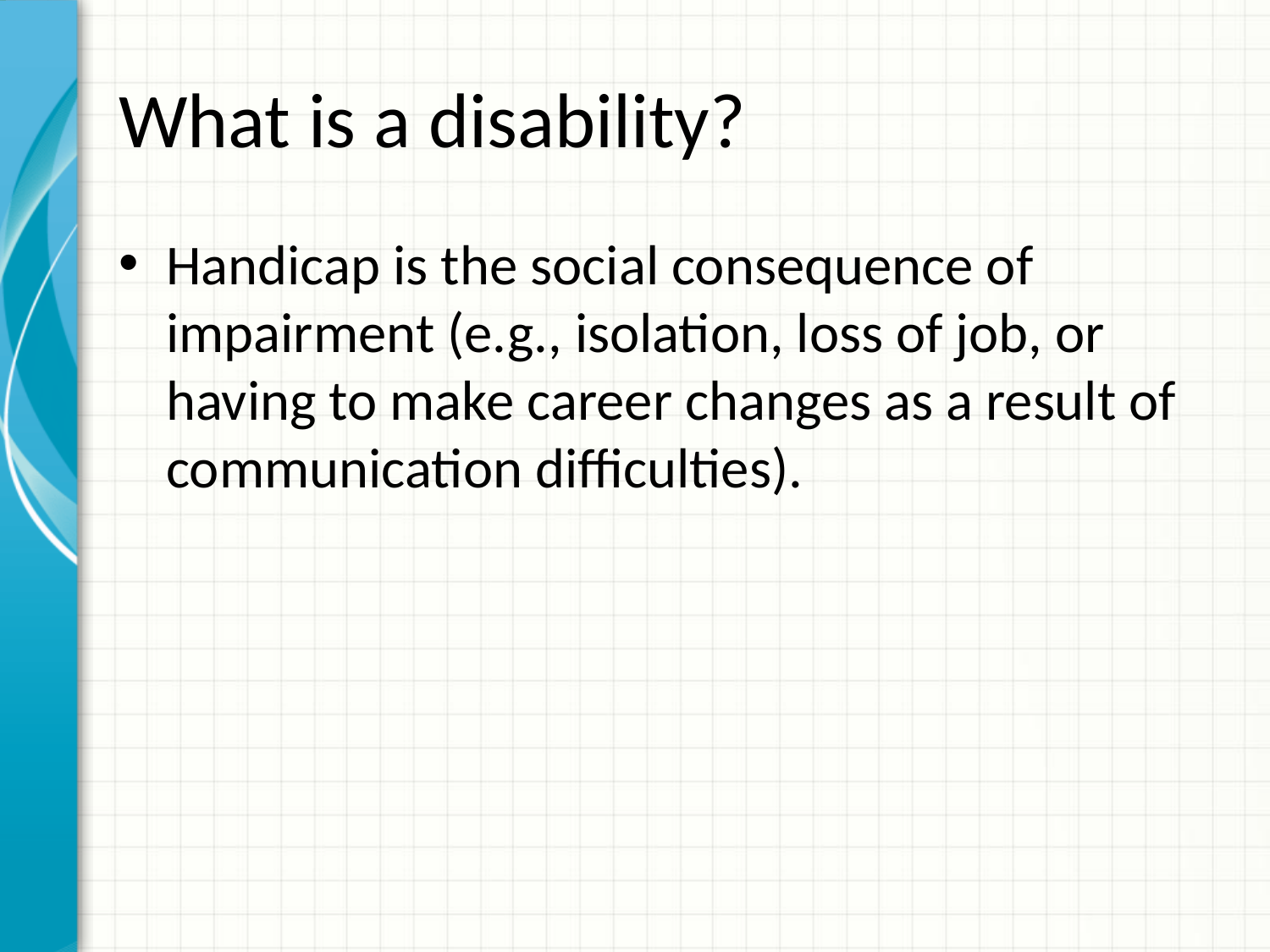

# What is a disability?
Handicap is the social consequence of impairment (e.g., isolation, loss of job, or having to make career changes as a result of communication difficulties).